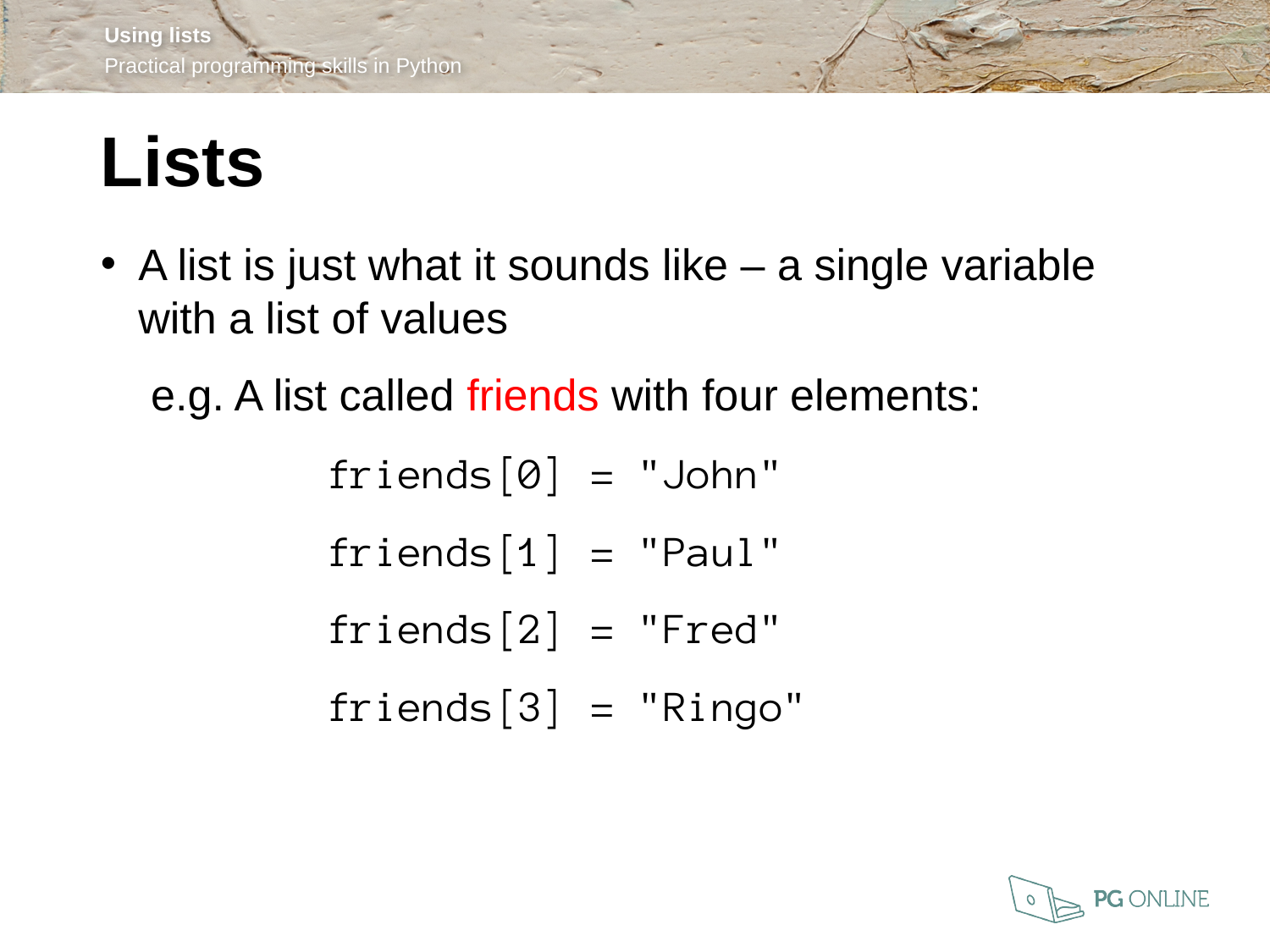

Lists
A list is just what it sounds like – a single variable with a list of values
e.g. A list called friends with four elements:
	friends[0] = "John"
	friends[1] = "Paul"
	friends[2] = "Fred"
	friends[3] = "Ringo"